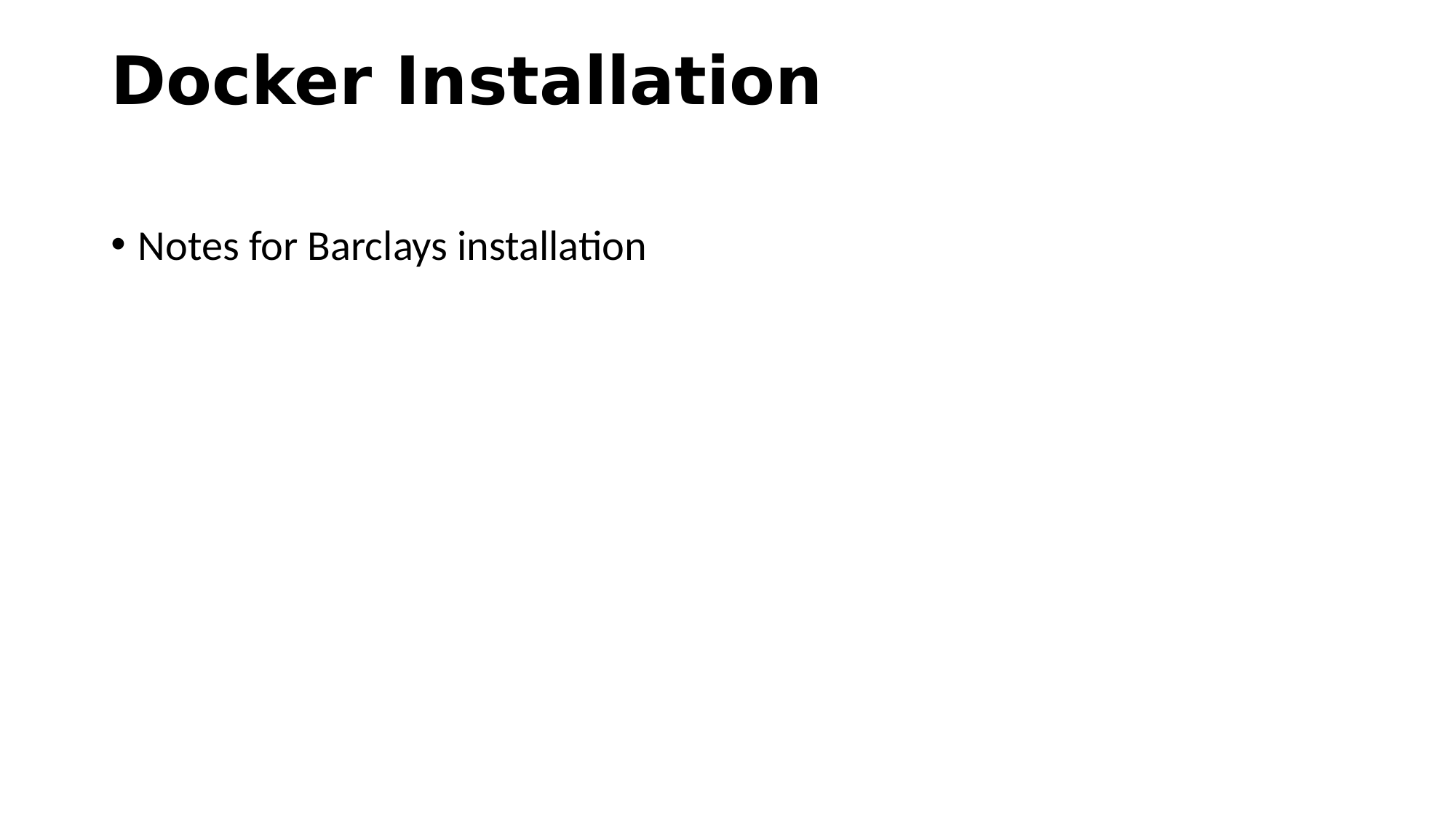

# Docker Installation
Notes for Barclays installation